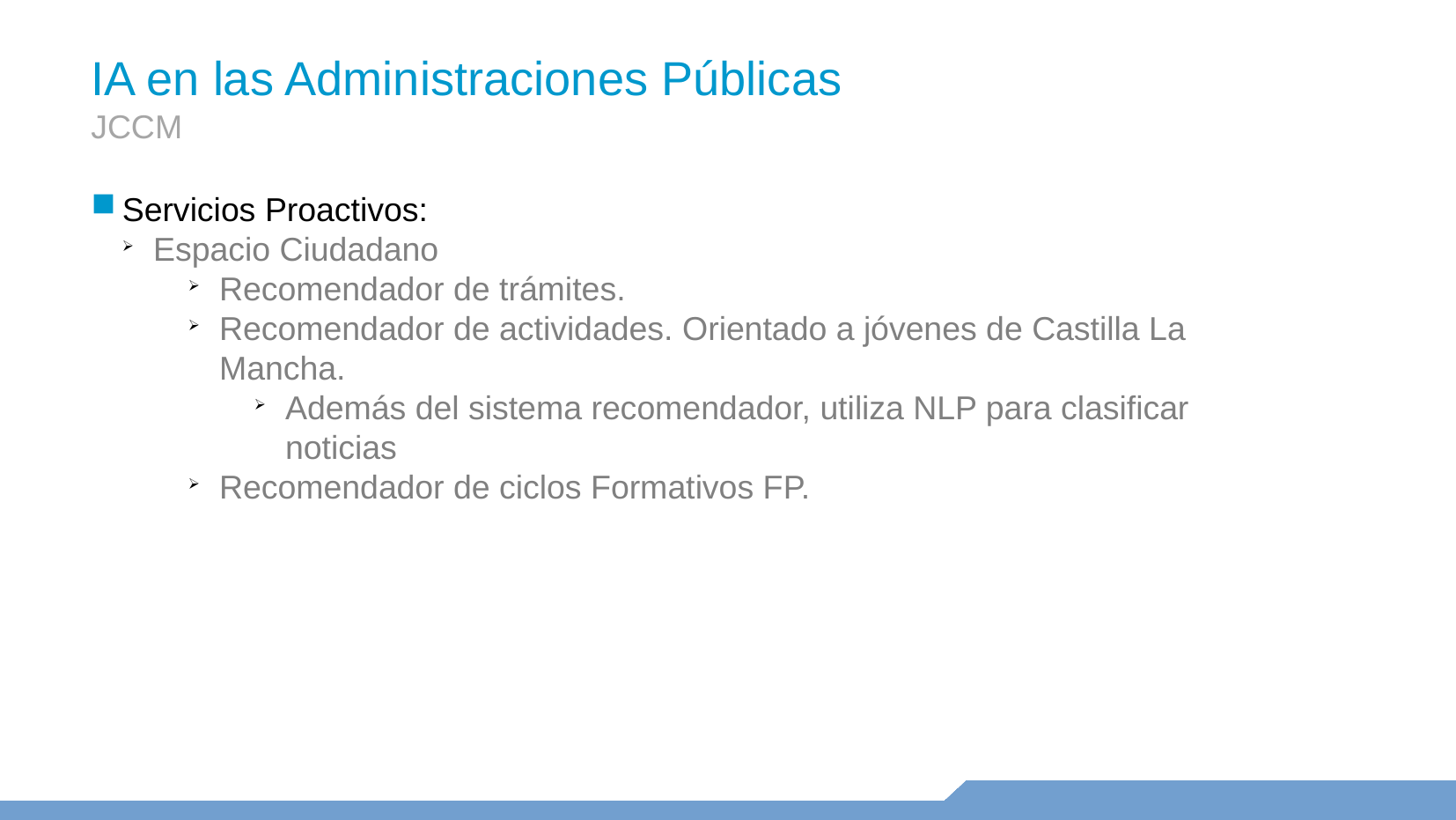

IA en las Administraciones Públicas
JCCM
Servicios Proactivos:
Espacio Ciudadano
Recomendador de trámites.
Recomendador de actividades. Orientado a jóvenes de Castilla La Mancha.
Además del sistema recomendador, utiliza NLP para clasificar noticias
Recomendador de ciclos Formativos FP.